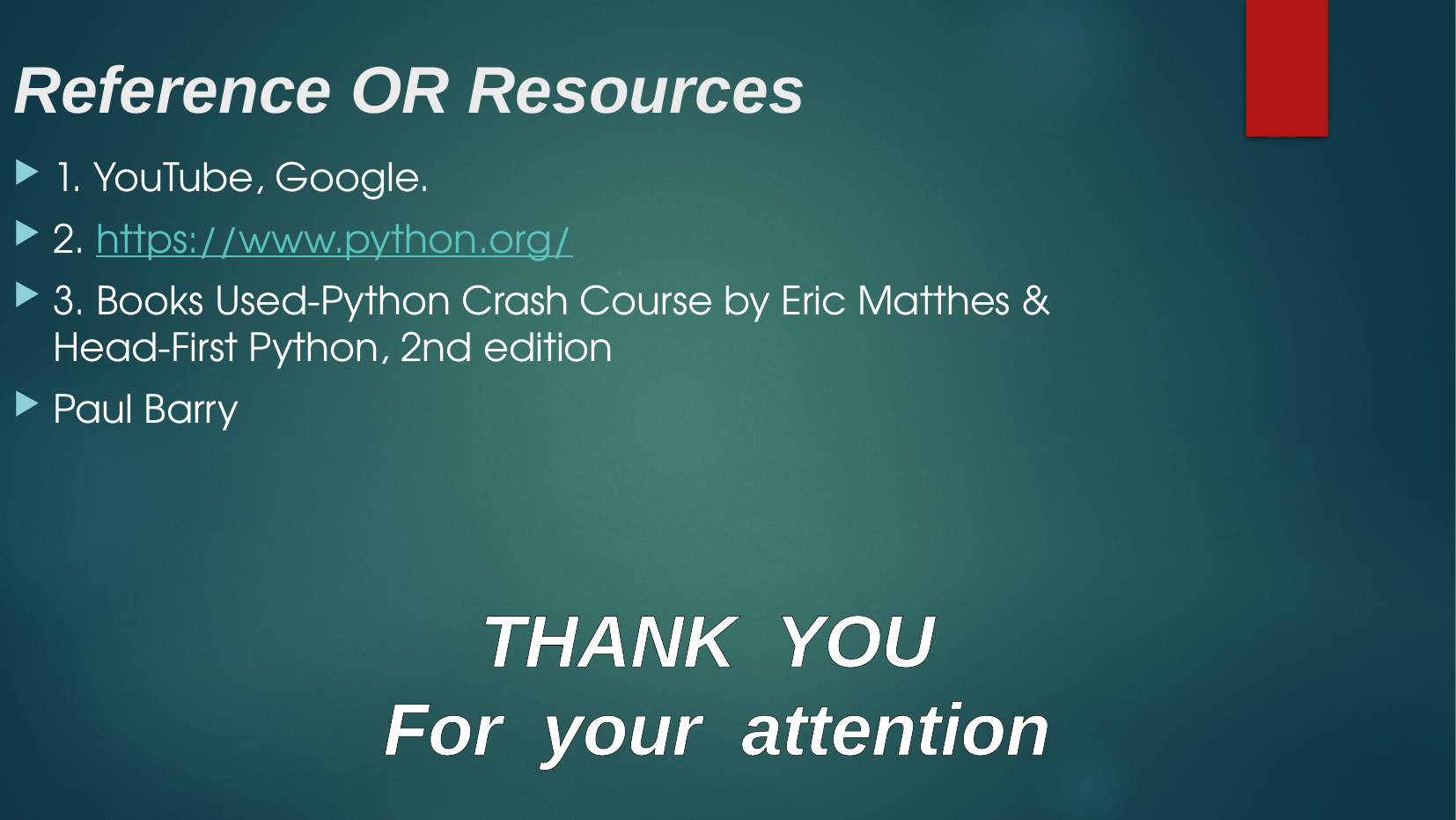

Reference OR Resources
1. YouTube, Google.
2. https://www.python.org/
3. Books Used-Python Crash Course by Eric Matthes & Head-First Python, 2nd edition
Paul Barry
THANK  YOU
For  your  attention